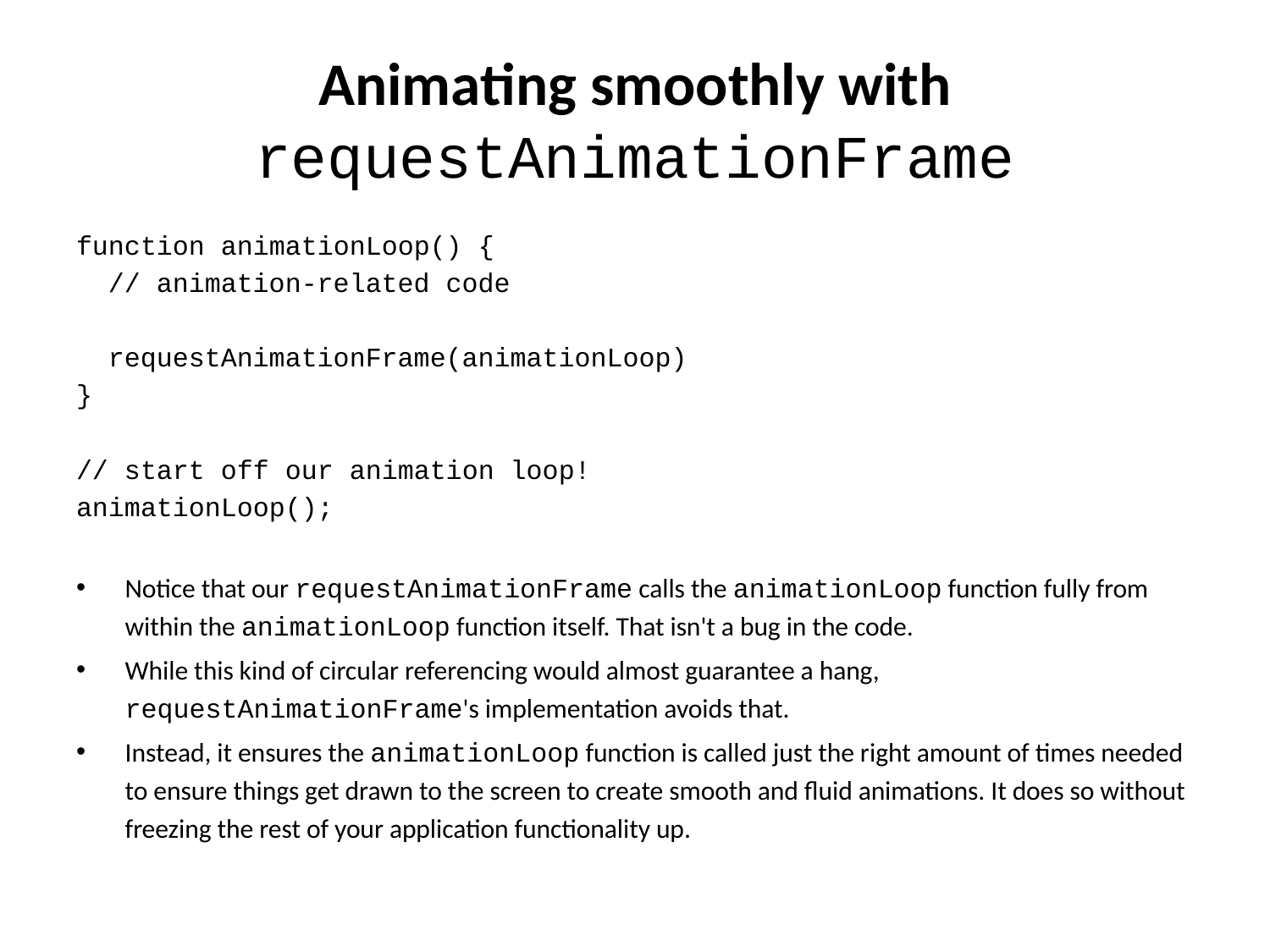

# Animating smoothly with requestAnimationFrame
function animationLoop() {
  // animation-related code

  requestAnimationFrame(animationLoop)
}

// start off our animation loop!
animationLoop();

Notice that our requestAnimationFrame calls the animationLoop function fully from within the animationLoop function itself. That isn't a bug in the code.
While this kind of circular referencing would almost guarantee a hang, requestAnimationFrame's implementation avoids that.
Instead, it ensures the animationLoop function is called just the right amount of times needed to ensure things get drawn to the screen to create smooth and fluid animations. It does so without freezing the rest of your application functionality up.